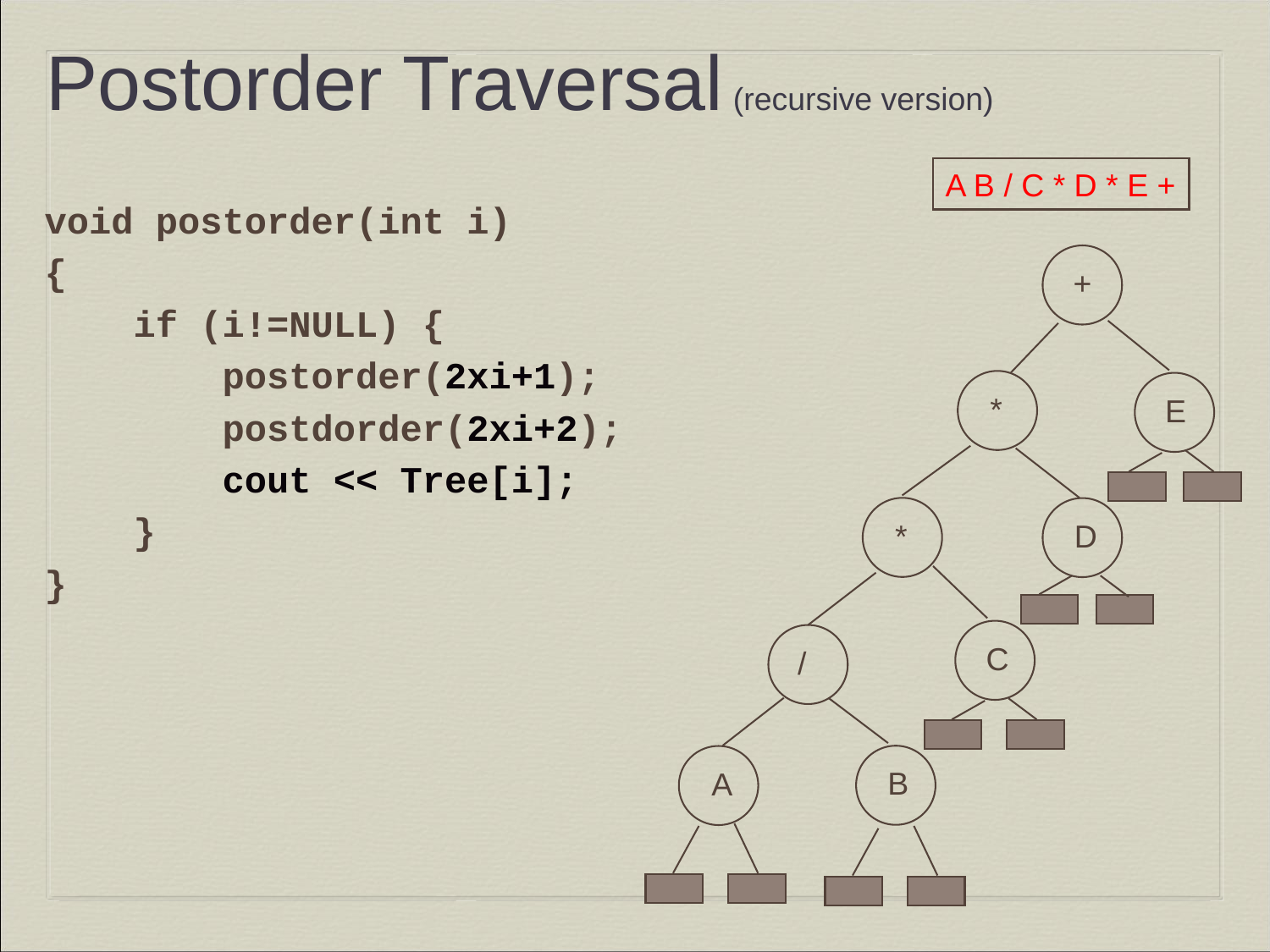

Postorder Traversal (recursive version)
A B / C * D * E +
void postorder(int i)
{
    if (i!=NULL) {
        postorder(2xi+1);
        postdorder(2xi+2);
        cout << Tree[i];
    }
}

+

*

E

*

D

C

/

B

A